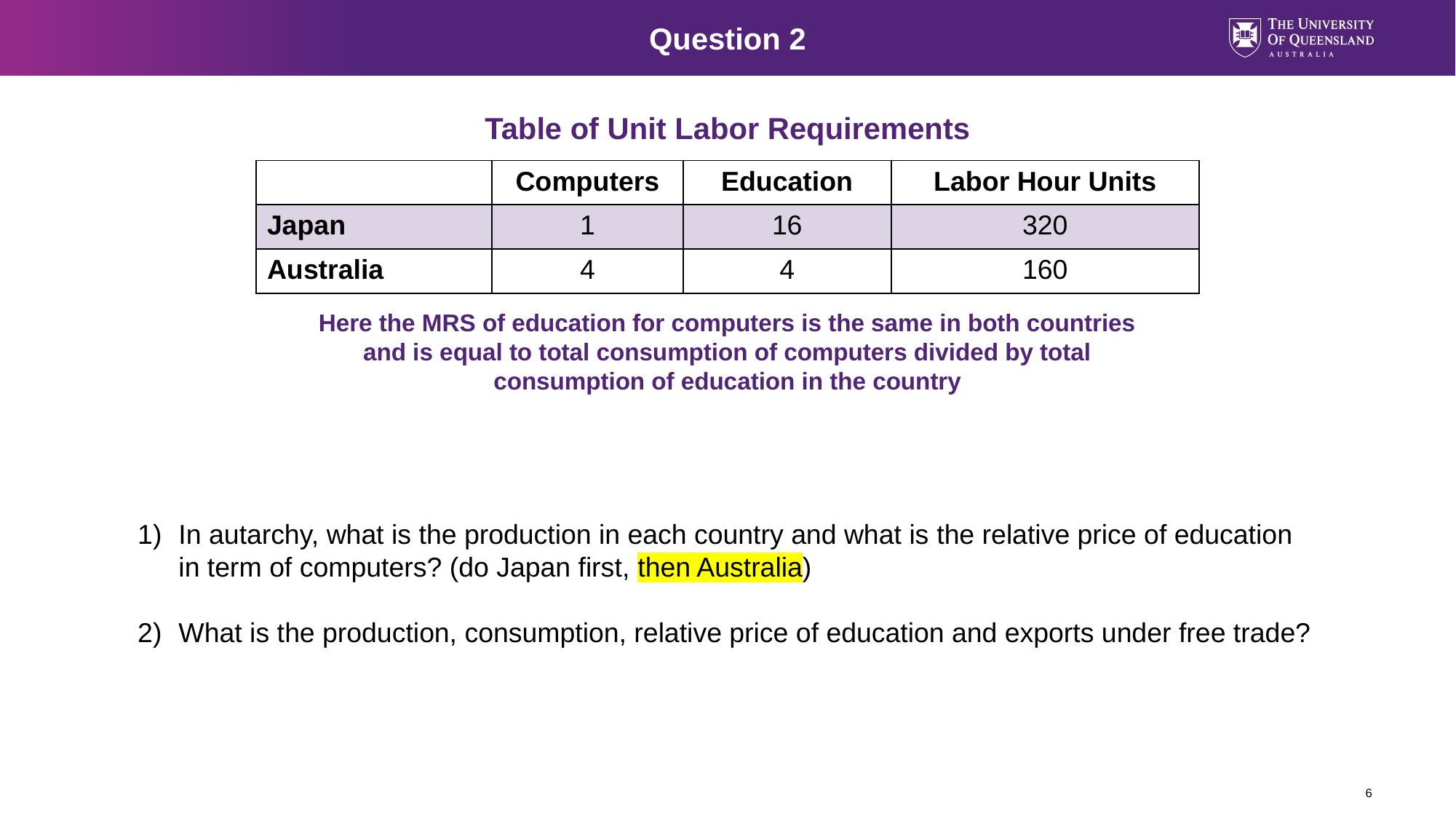

Question 2
Table of Unit Labor Requirements
|  | Computers | Education | Labor Hour Units |
| --- | --- | --- | --- |
| Japan | 1 | 16 | 320 |
| Australia | 4 | 4 | 160 |
Here the MRS of education for computers is the same in both countries and is equal to total consumption of computers divided by total consumption of education in the country
In autarchy, what is the production in each country and what is the relative price of education in term of computers? (do Japan first, then Australia)

What is the production, consumption, relative price of education and exports under free trade?
6